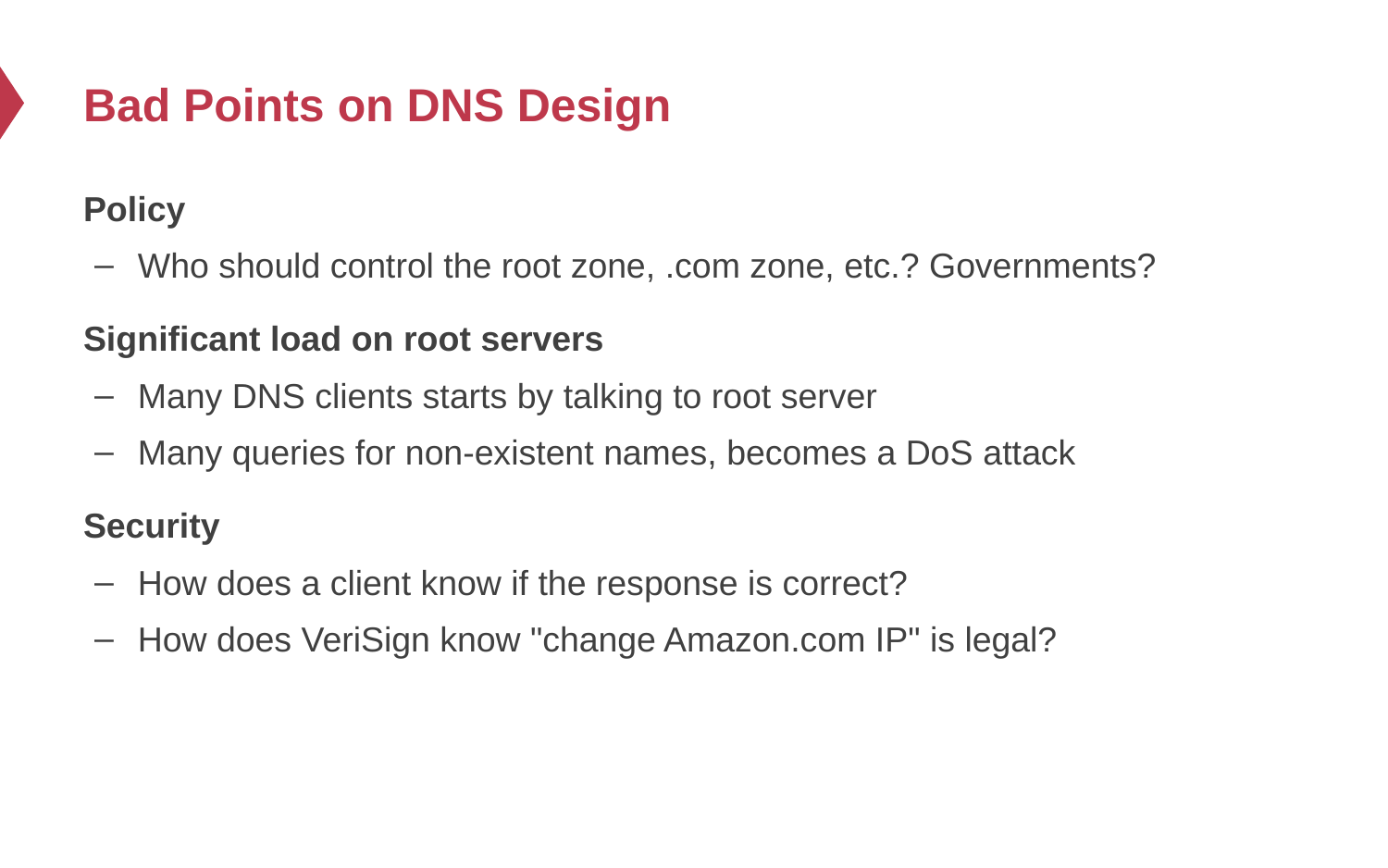

# Bad Points on DNS Design
Policy
Who should control the root zone, .com zone, etc.? Governments?
Significant load on root servers
Many DNS clients starts by talking to root server
Many queries for non-existent names, becomes a DoS attack
Security
How does a client know if the response is correct?
How does VeriSign know "change Amazon.com IP" is legal?
75